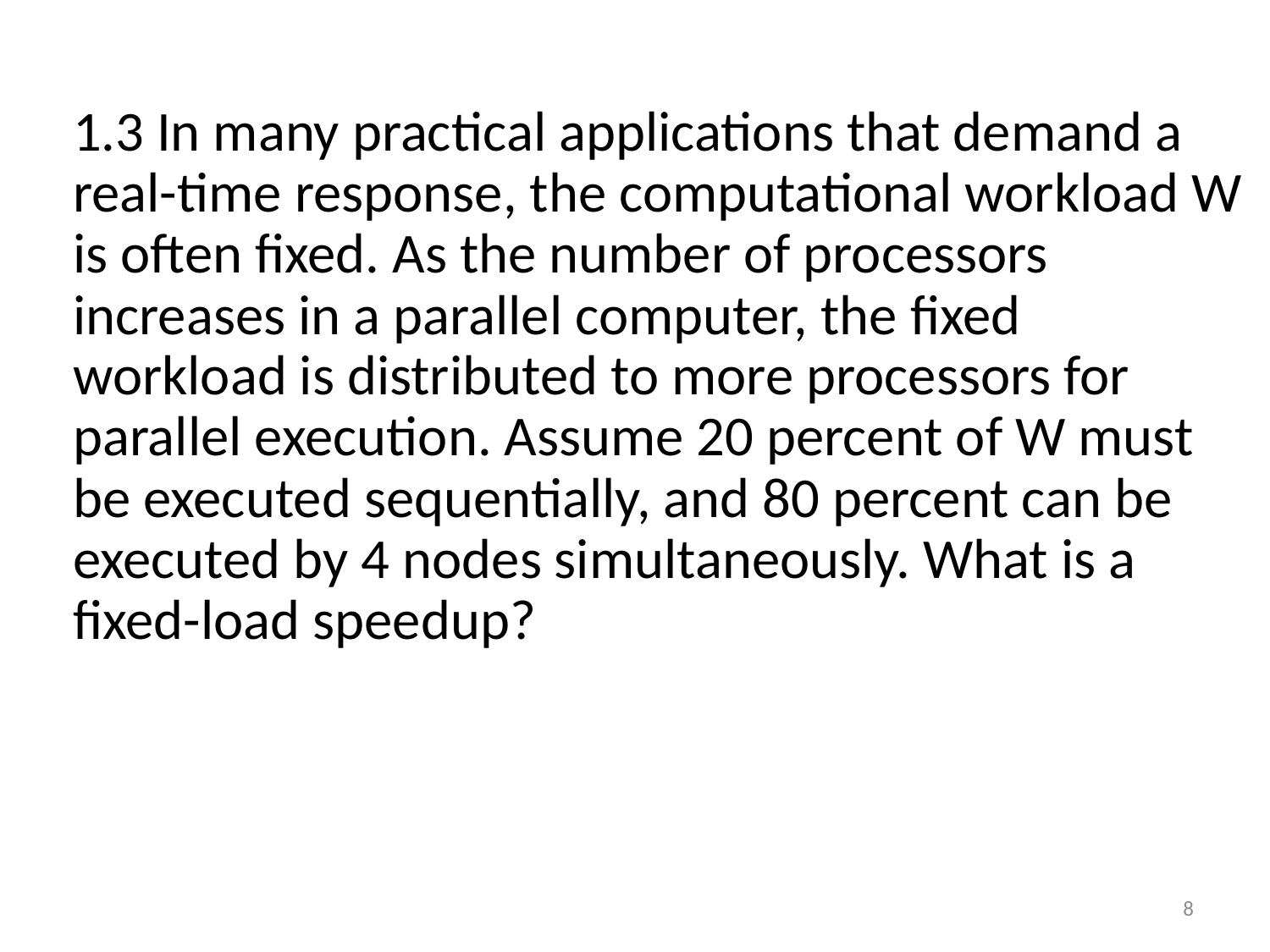

1.3 In many practical applications that demand a real-time response, the computational workload W is often fixed. As the number of processors increases in a parallel computer, the fixed workload is distributed to more processors for parallel execution. Assume 20 percent of W must be executed sequentially, and 80 percent can be executed by 4 nodes simultaneously. What is a fixed-load speedup?
8